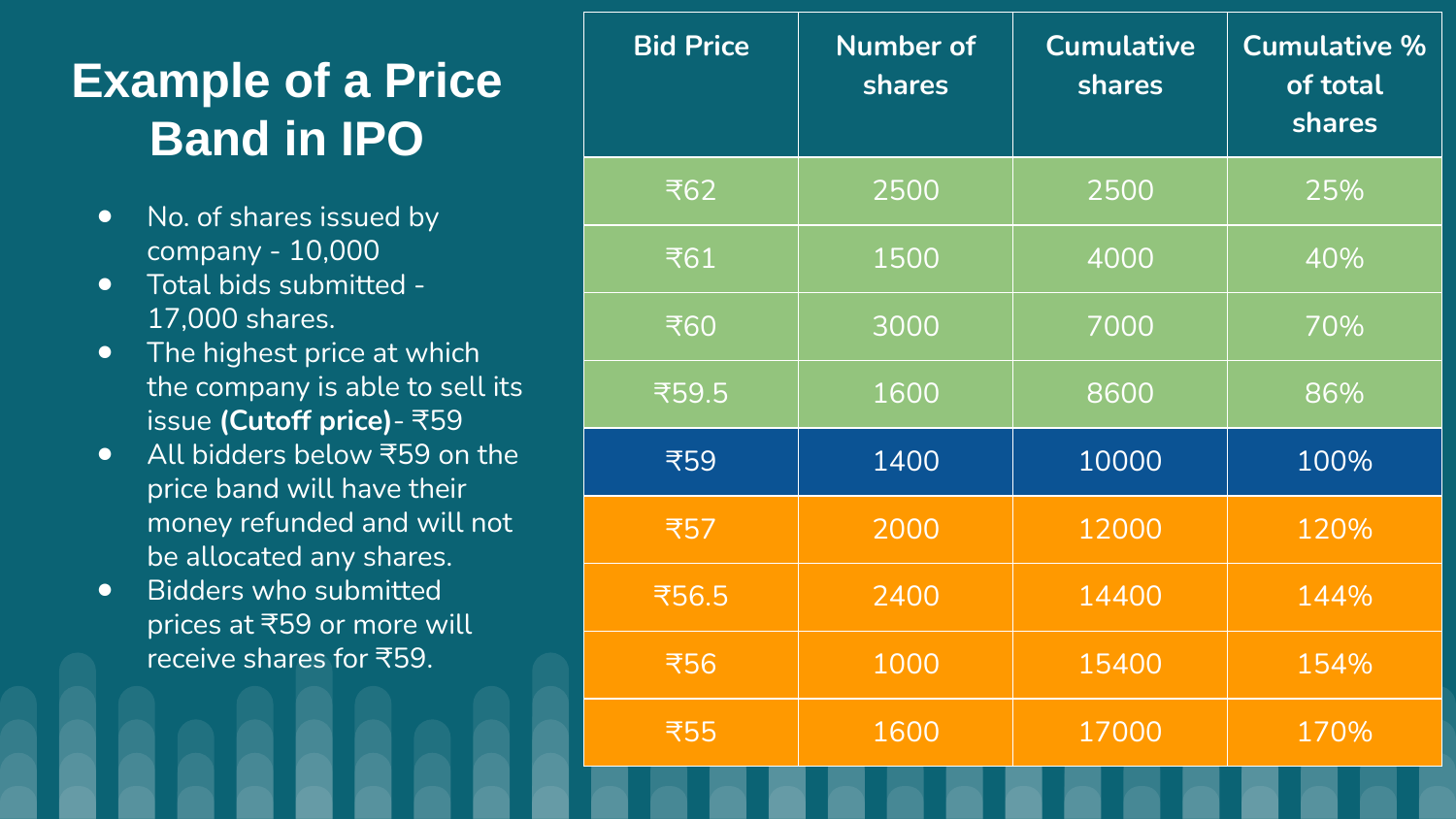

| Bid Price | Number of shares | Cumulative shares | Cumulative % of total shares |
| --- | --- | --- | --- |
| ₹62 | 2500 | 2500 | 25% |
| ₹61 | 1500 | 4000 | 40% |
| ₹60 | 3000 | 7000 | 70% |
| ₹59.5 | 1600 | 8600 | 86% |
| ₹59 | 1400 | 10000 | 100% |
| ₹57 | 2000 | 12000 | 120% |
| ₹56.5 | 2400 | 14400 | 144% |
| ₹56 | 1000 | 15400 | 154% |
| ₹55 | 1600 | 17000 | 170% |
# Example of a Price Band in IPO
No. of shares issued by company - 10,000
Total bids submitted - 17,000 shares.
The highest price at which the company is able to sell its issue (Cutoff price)- ₹59
All bidders below ₹59 on the price band will have their money refunded and will not be allocated any shares.
Bidders who submitted prices at ₹59 or more will receive shares for ₹59.